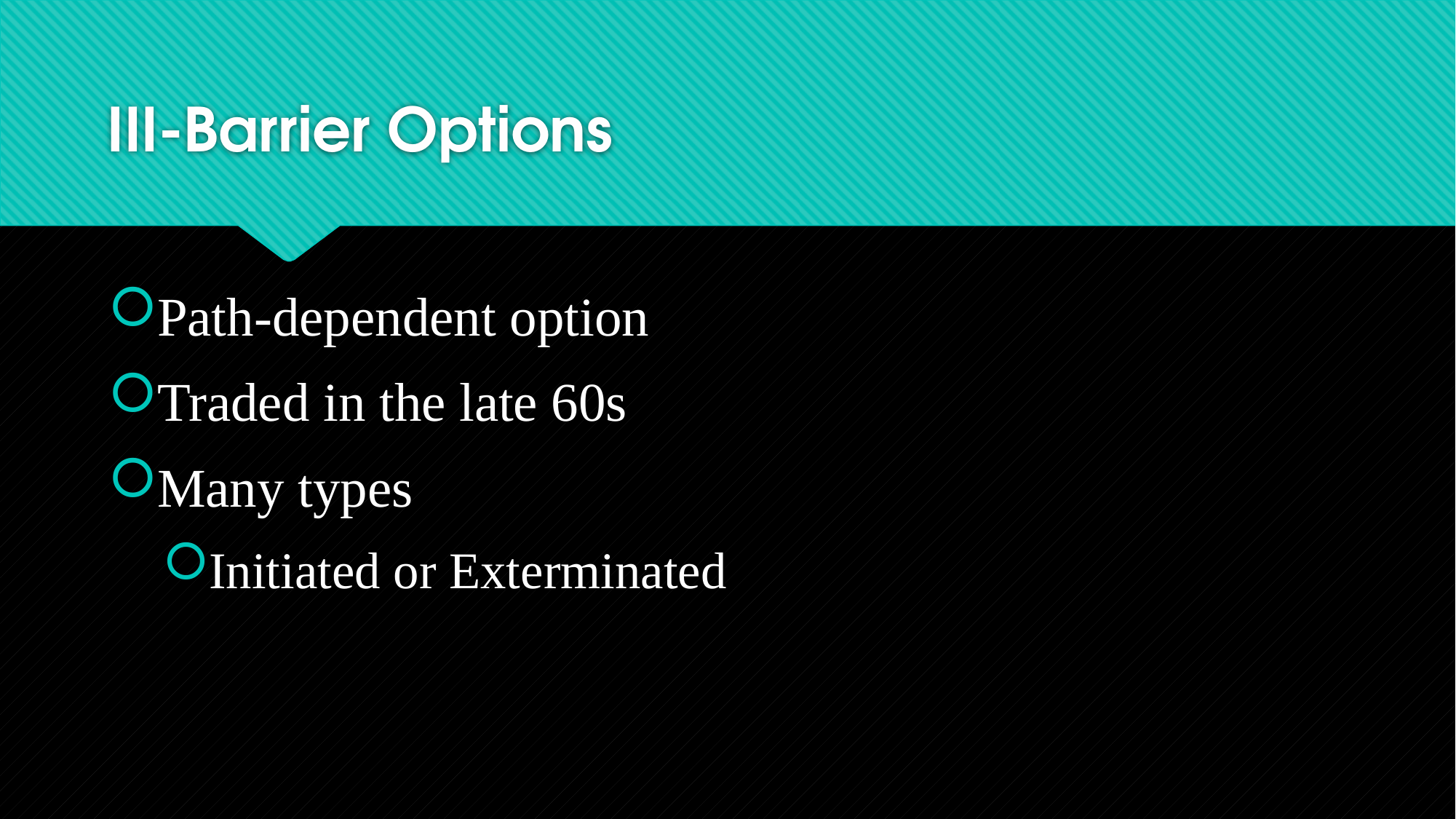

# III-Barrier Options
Path-dependent option
Traded in the late 60s
Many types
Initiated or Exterminated